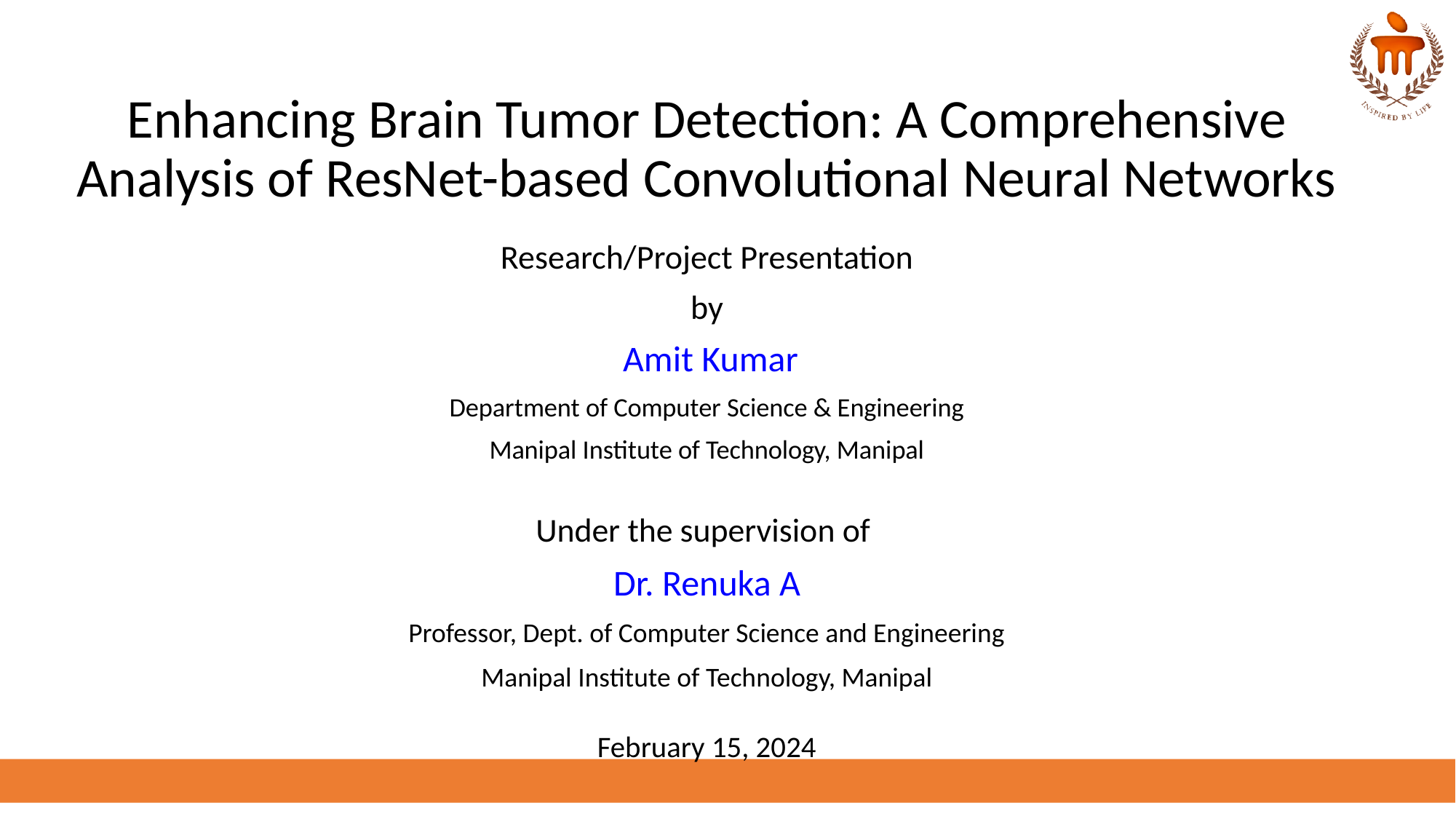

# Enhancing Brain Tumor Detection: A Comprehensive Analysis of ResNet-based Convolutional Neural Networks
Research/Project Presentation
by
 Amit Kumar
Department of Computer Science & Engineering
Manipal Institute of Technology, Manipal
Under the supervision of
Dr. Renuka A
Professor, Dept. of Computer Science and Engineering
Manipal Institute of Technology, Manipal
February 15, 2024